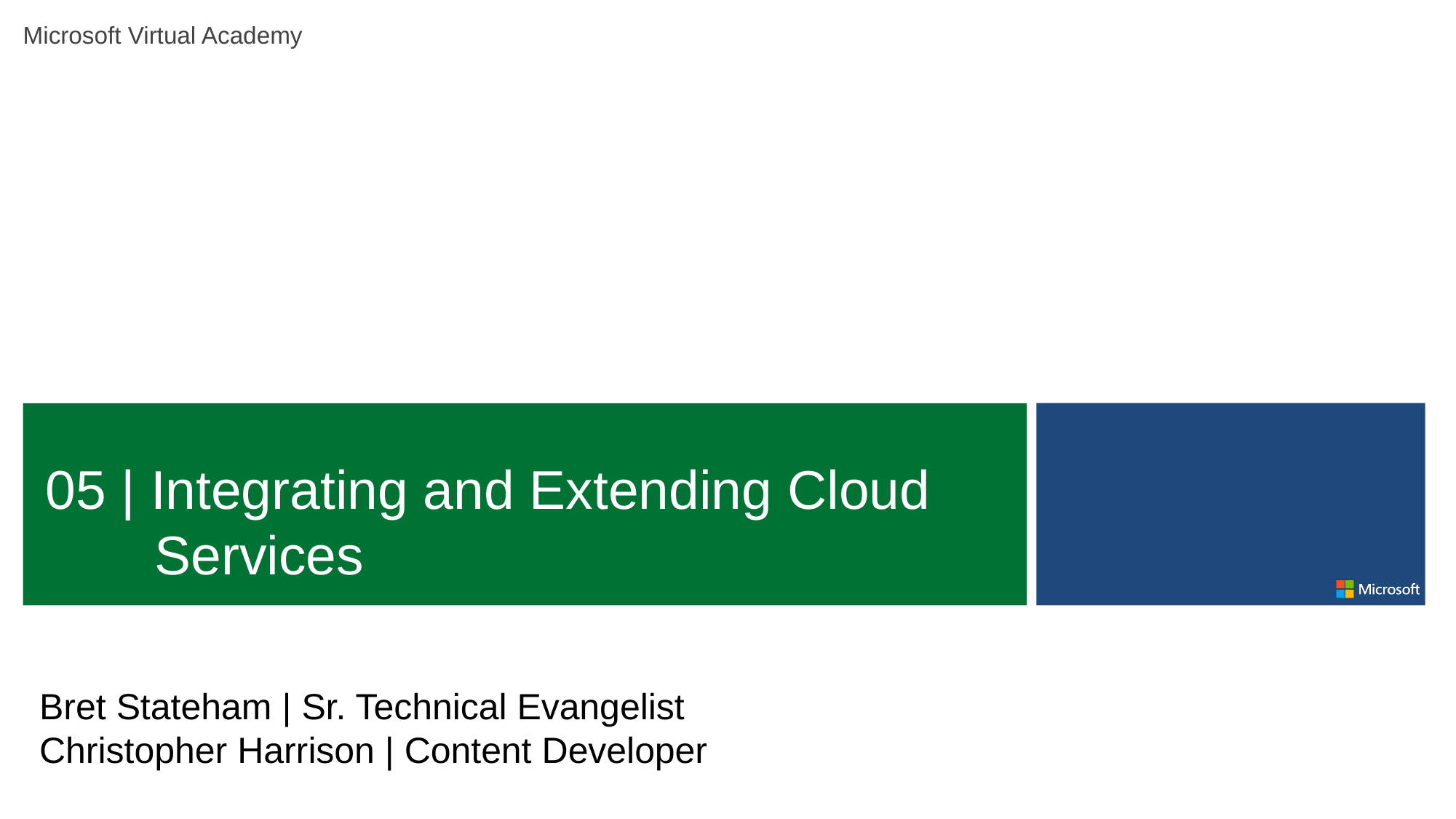

05 | Integrating and Extending Cloud Services
Bret Stateham | Sr. Technical Evangelist
Christopher Harrison | Content Developer